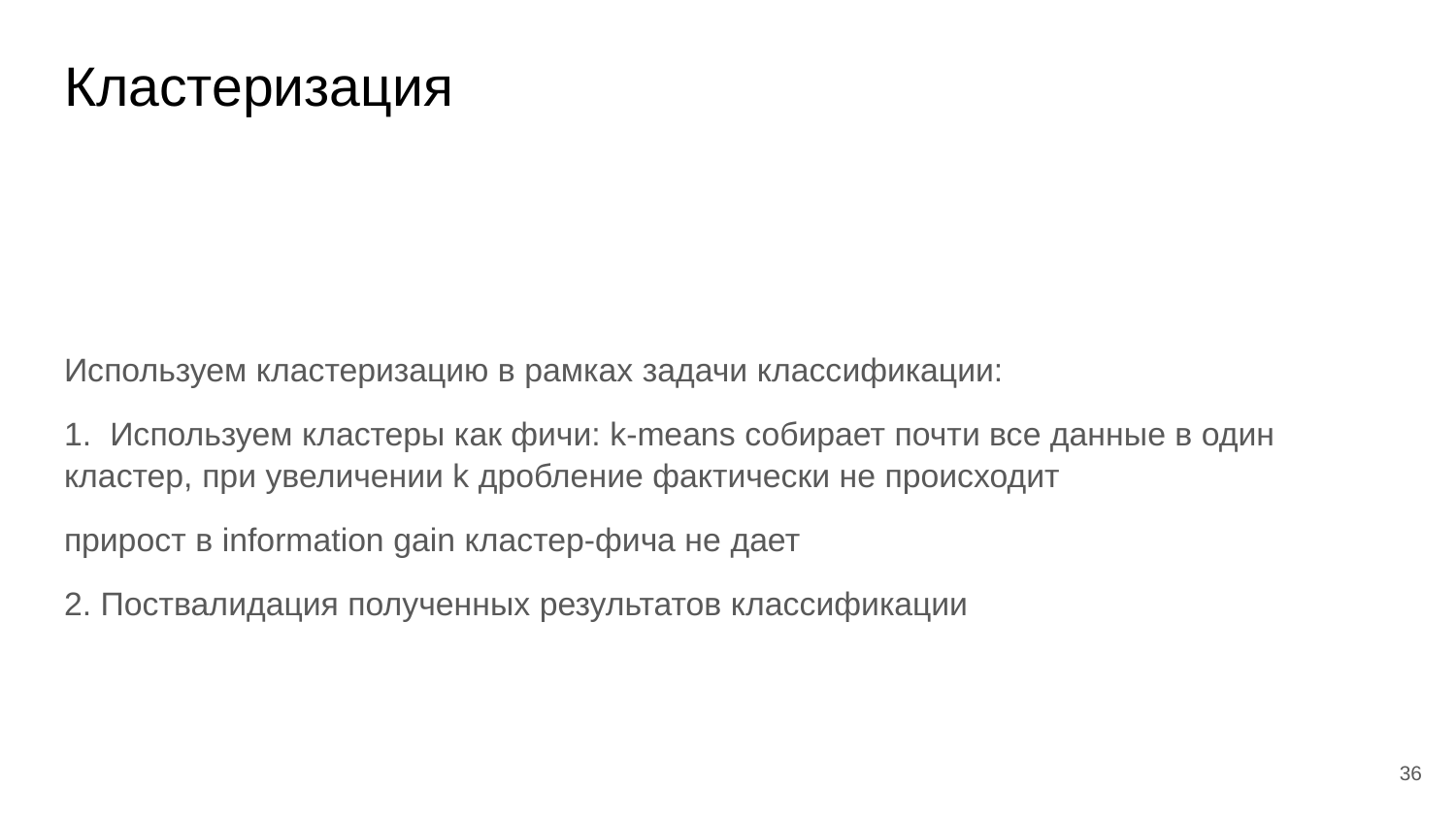

# Кластеризация
Используем кластеризацию в рамках задачи классификации:
1.  Используем кластеры как фичи: k-means собирает почти все данные в один кластер, при увеличении k дробление фактически не происходит
прирост в information gain кластер-фича не дает
2. Поствалидация полученных результатов классификации
36